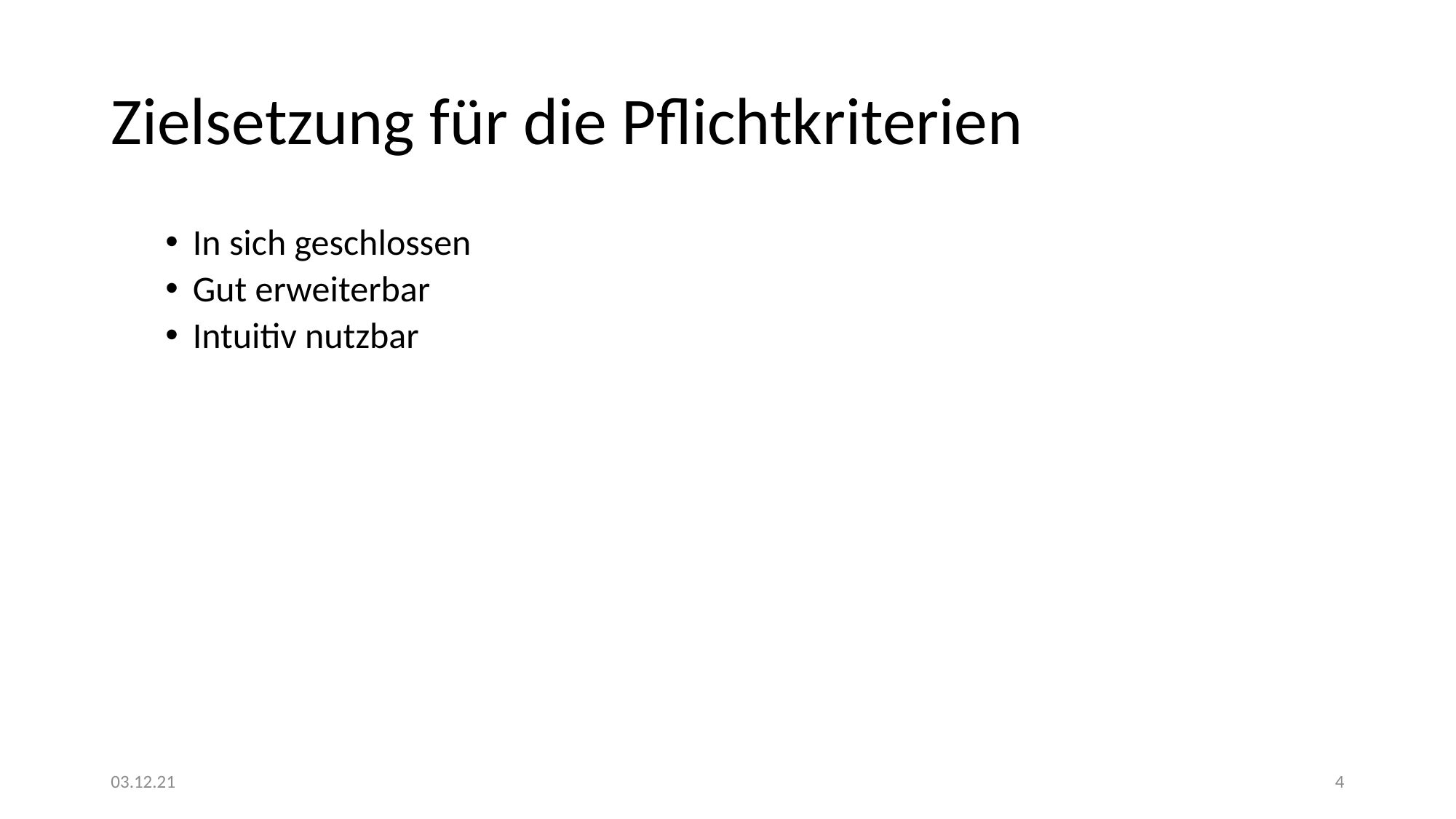

# Zielsetzung für die Pflichtkriterien
In sich geschlossen
Gut erweiterbar
Intuitiv nutzbar
03.12.21
4